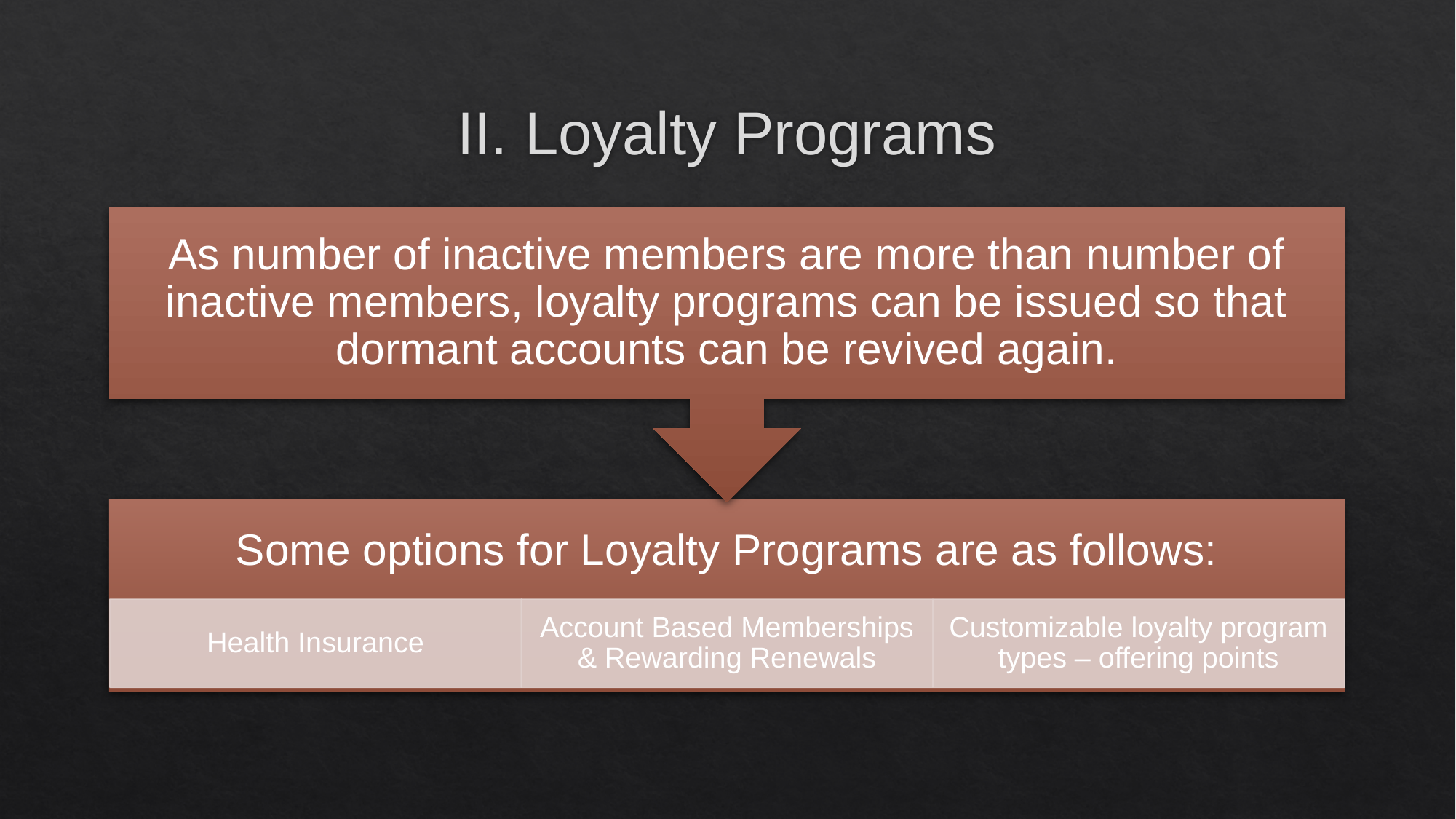

# II. Loyalty Programs
Some options for Loyalty Programs are as follows:
Health Insurance
Account Based Memberships & Rewarding Renewals
Customizable loyalty program types – offering points
As number of inactive members are more than number of inactive members, loyalty programs can be issued so that dormant accounts can be revived again.